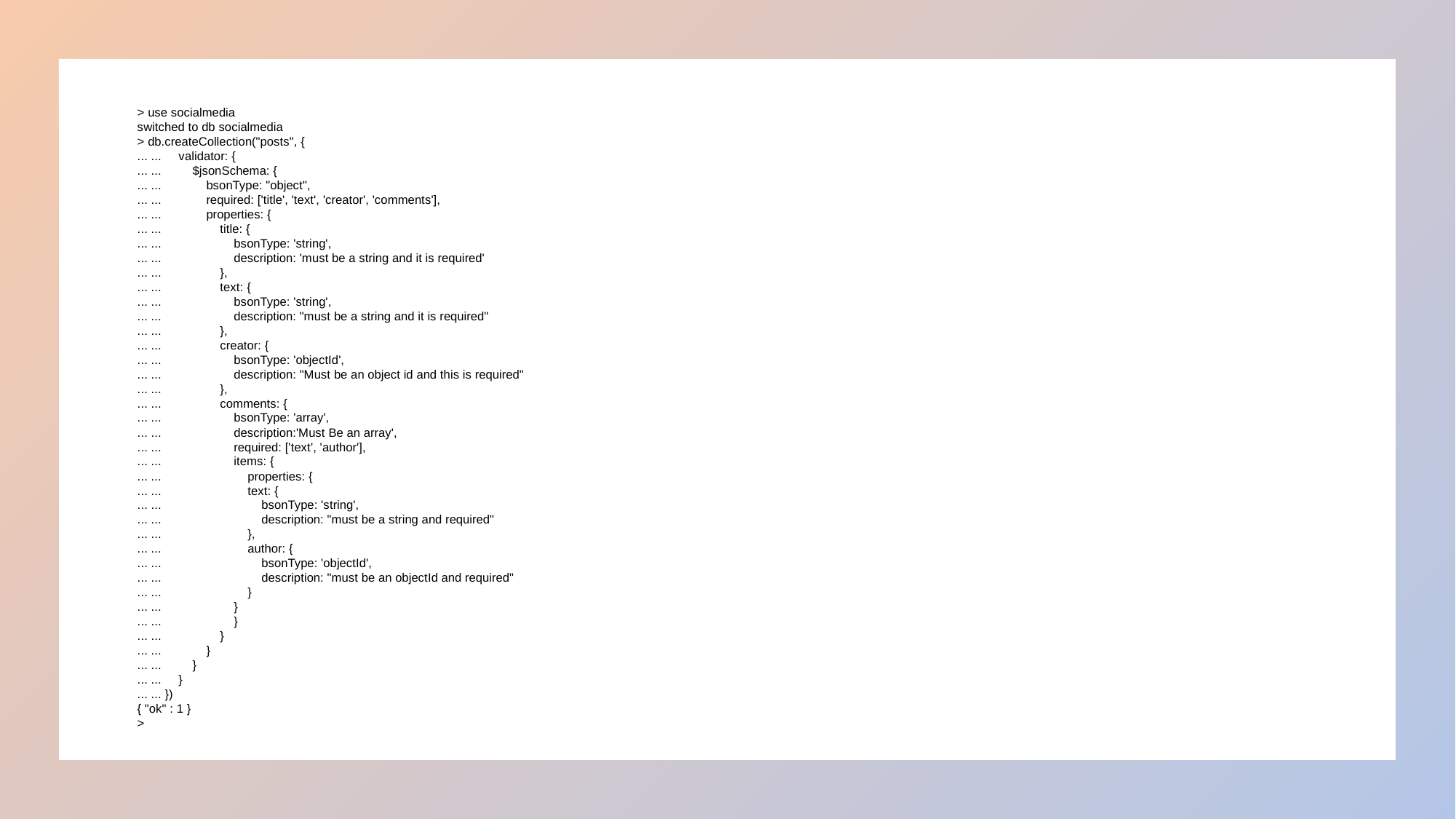

> use socialmedia
switched to db socialmedia
> db.createCollection("posts", {
... ...     validator: {
... ...         $jsonSchema: {
... ...             bsonType: "object",
... ...             required: ['title', 'text', 'creator', 'comments'],
... ...             properties: {
... ...                 title: {
... ...                     bsonType: 'string',
... ...                     description: 'must be a string and it is required'
... ...                 },
... ...                 text: {
... ...                     bsonType: 'string',
... ...                     description: "must be a string and it is required"
... ...                 },
... ...                 creator: {
... ...                     bsonType: 'objectId',
... ...                     description: "Must be an object id and this is required"
... ...                 },
... ...                 comments: {
... ...                     bsonType: 'array',
... ...                     description:'Must Be an array',
... ...                     required: ['text', 'author'],
... ...                     items: {
... ...                         properties: {
... ...                         text: {
... ...                             bsonType: 'string',
... ...                             description: "must be a string and required"
... ...                         },
... ...                         author: {
... ...                             bsonType: 'objectId',
... ...                             description: "must be an objectId and required"
... ...                         }
... ...                     }
... ...                     }
... ...                 }
... ...             }
... ...         }
... ...     }
... ... })
{ "ok" : 1 }
>